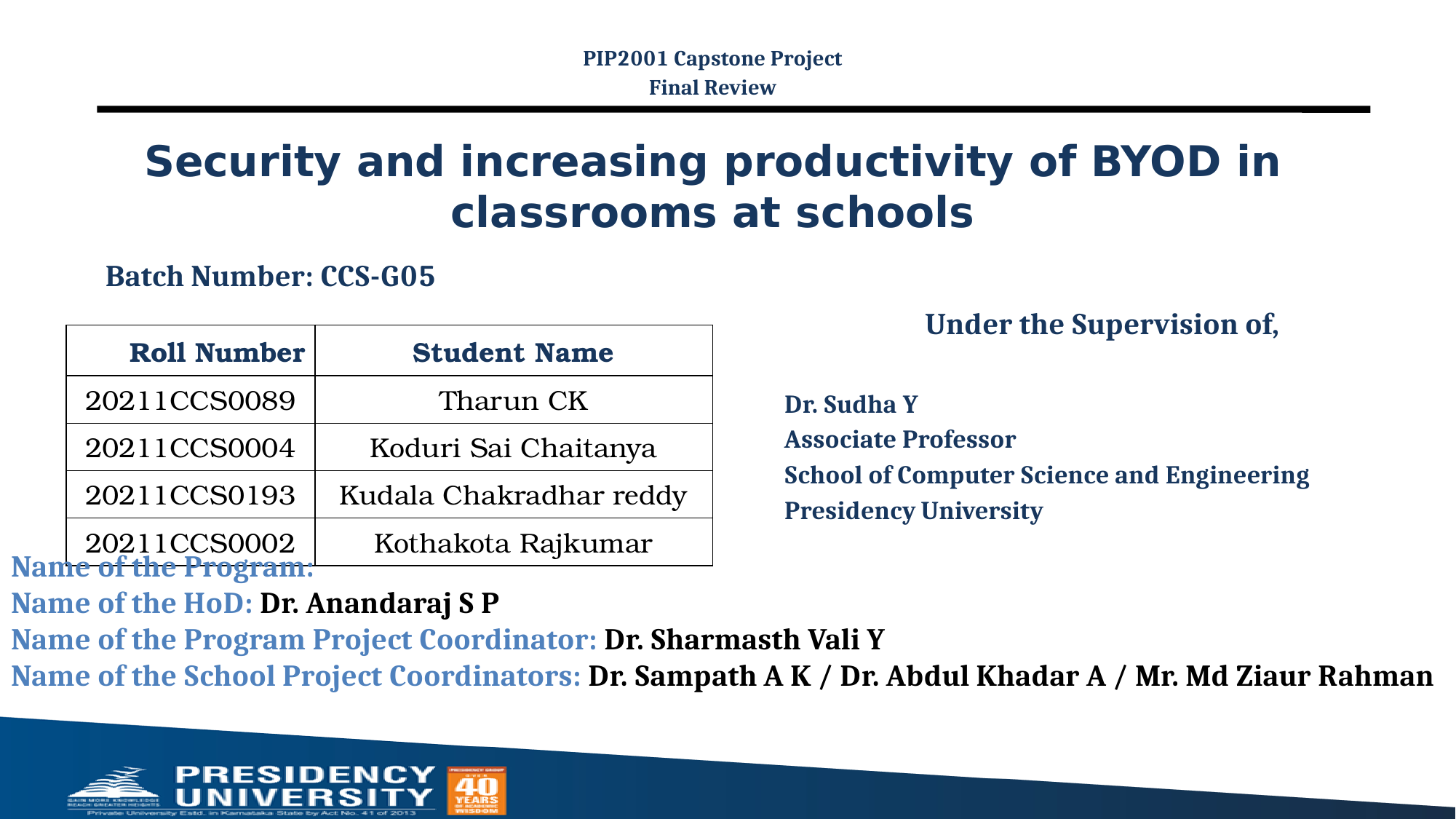

PIP2001 Capstone Project
Final Review
# Security and increasing productivity of BYOD in classrooms at schools
Batch Number: CCS-G05

Under the Supervision of,

Dr. Sudha Y
Associate Professor
School of Computer Science and Engineering
Presidency University

| Roll Number | Student Name |
| --- | --- |
| 20211CCS0089 | Tharun CK |
| 20211CCS0004 | Koduri Sai Chaitanya |
| 20211CCS0193 | Kudala Chakradhar reddy |
| 20211CCS0002 | Kothakota Rajkumar |
Name of the Program:
Name of the HoD: Dr. Anandaraj S P
Name of the Program Project Coordinator: Dr. Sharmasth Vali Y
Name of the School Project Coordinators: Dr. Sampath A K / Dr. Abdul Khadar A / Mr. Md Ziaur Rahman